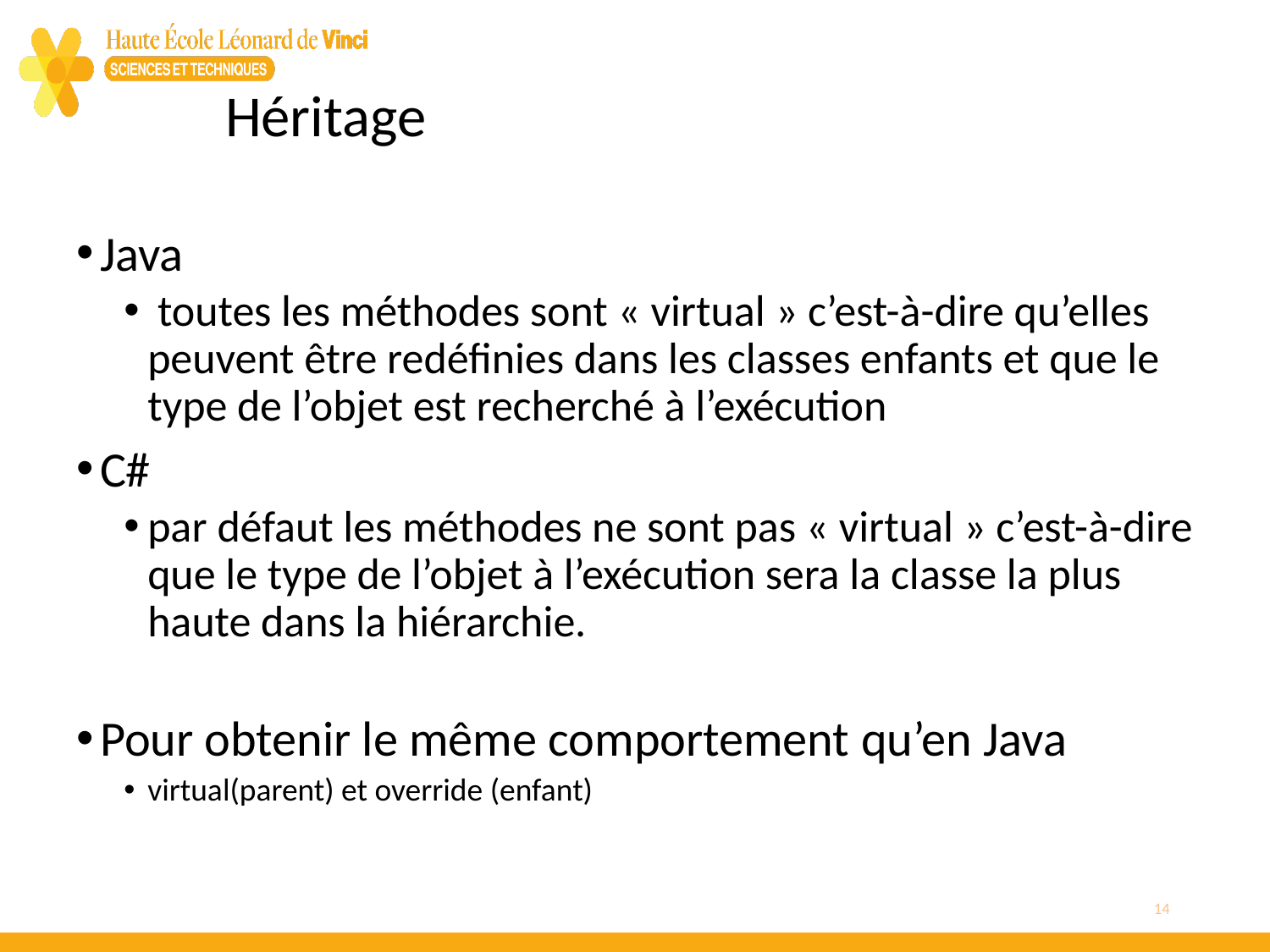

# Héritage
Java
 toutes les méthodes sont « virtual » c’est-à-dire qu’elles peuvent être redéfinies dans les classes enfants et que le type de l’objet est recherché à l’exécution
C#
par défaut les méthodes ne sont pas « virtual » c’est-à-dire que le type de l’objet à l’exécution sera la classe la plus haute dans la hiérarchie.

Pour obtenir le même comportement qu’en Java
virtual(parent) et override (enfant)

14